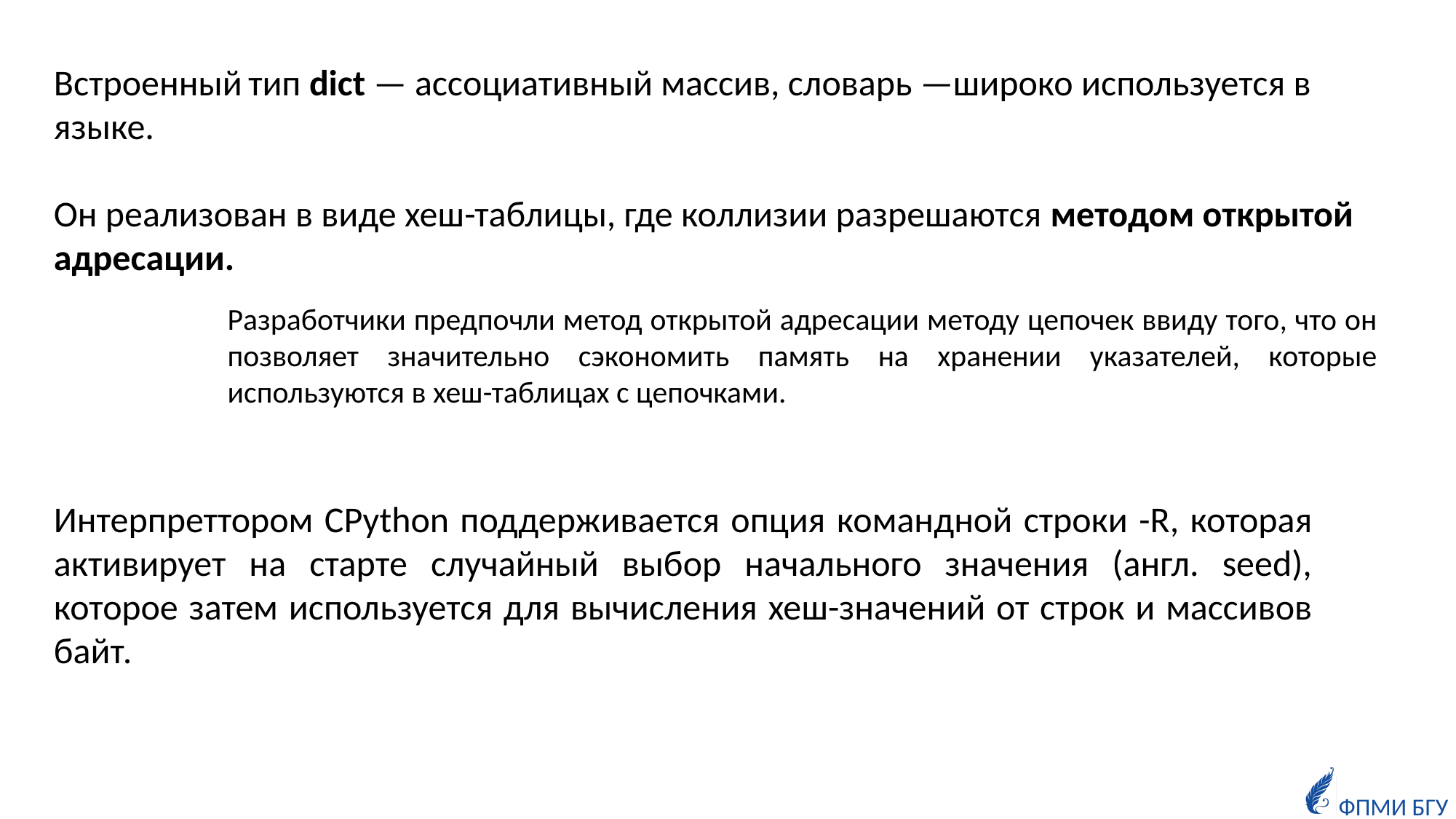

Встроенный тип dict — ассоциативный массив, словарь —широко используется в языке.

Он реализован в виде хеш-таблицы, где коллизии разрешаются методом открытой адресации.
Разработчики предпочли метод открытой адресации методу цепочек ввиду того, что он позволяет значительно сэкономить память на хранении указателей, которые используются в хеш-таблицах с цепочками.
Интерпреттором CPython поддерживается опция командной строки -R, которая активирует на старте случайный выбор начального значения (англ. seed), которое затем используется для вычисления хеш-значений от строк и массивов байт.